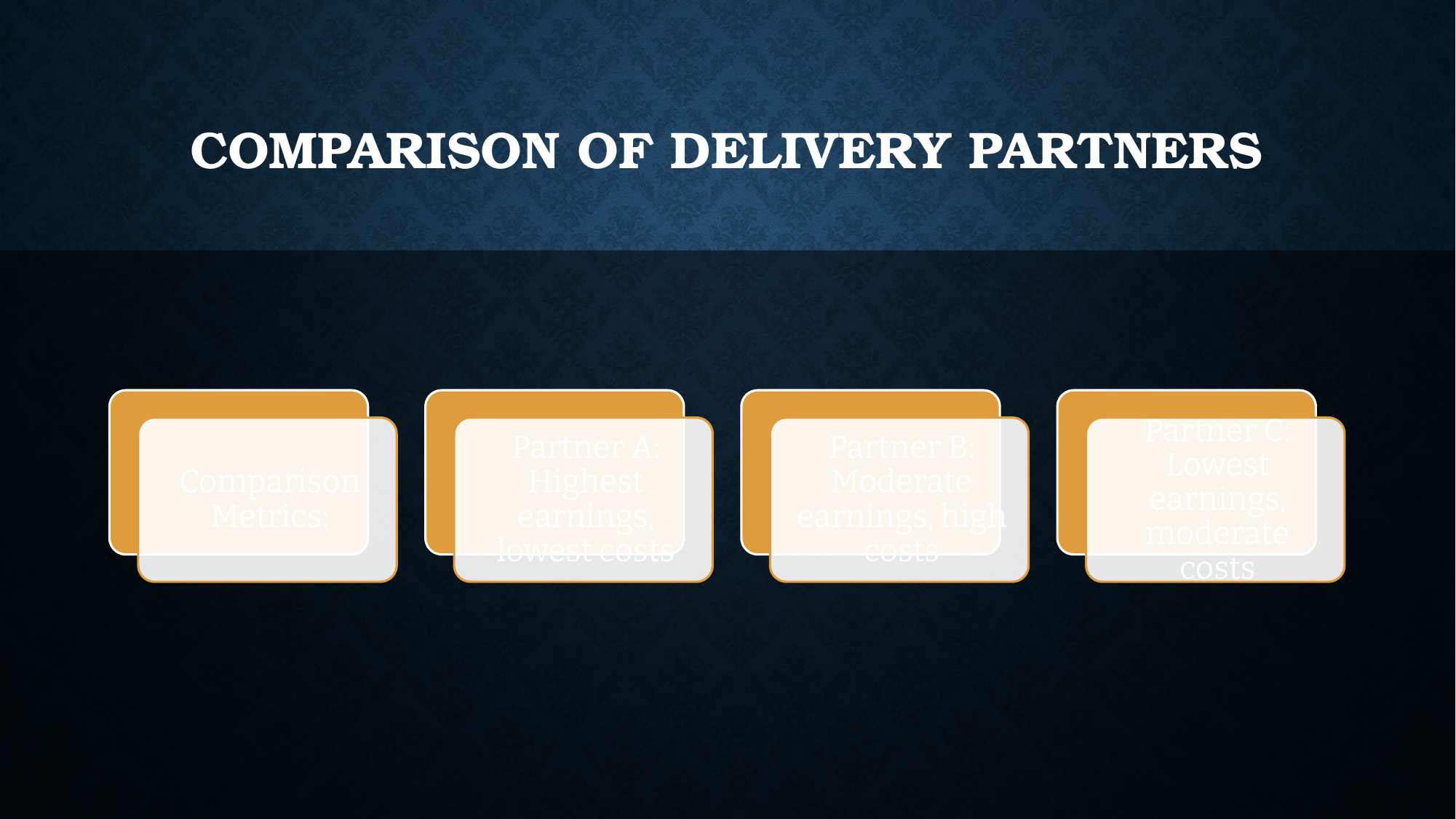

# Comparison of Delivery Partners

Comparison Metrics:
Partner A: Highest earnings, lowest costs
Partner B: Moderate earnings, high costs
Partner C: Lowest earnings, moderate costs